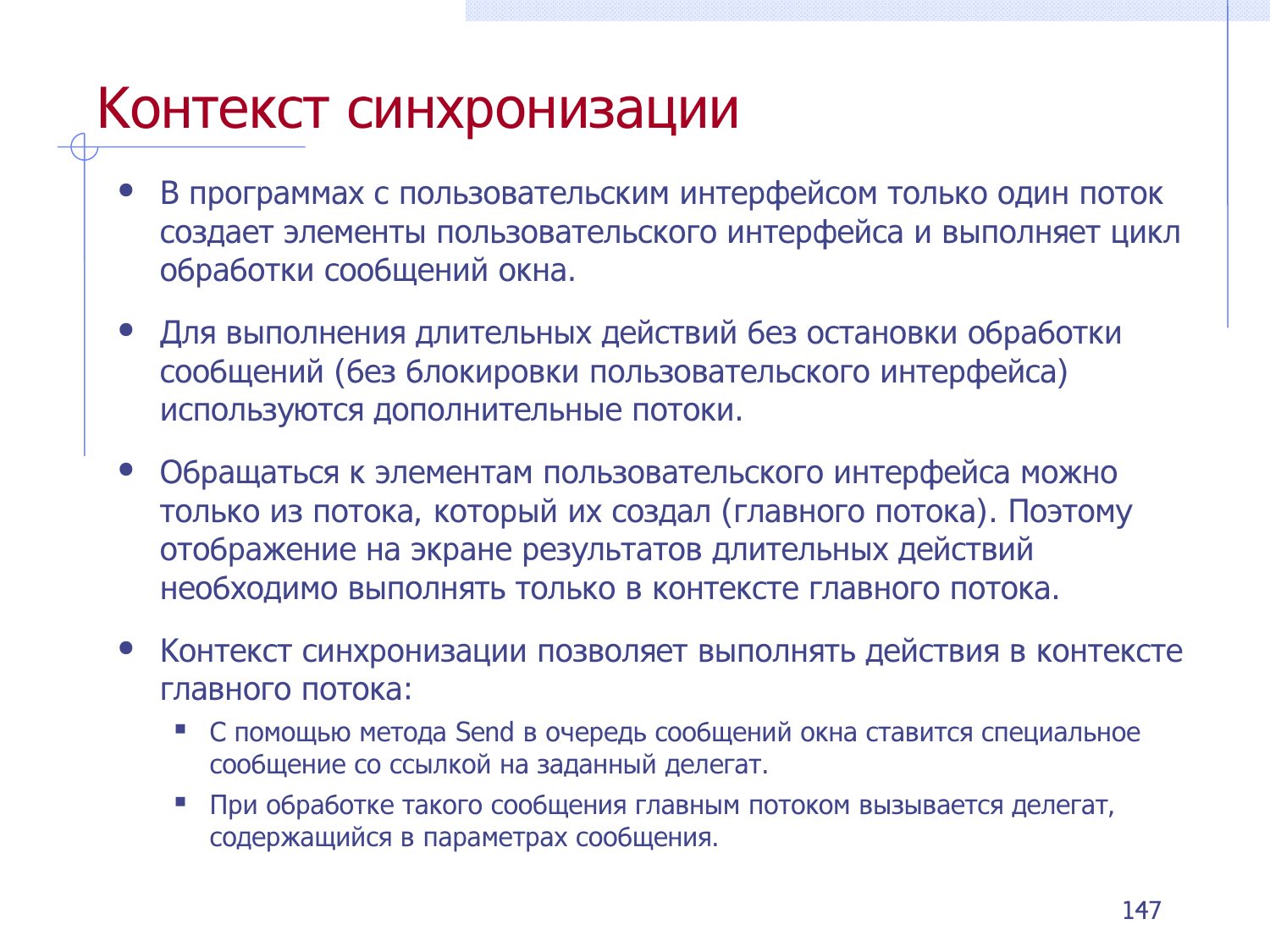

# Контекст синхронизации
В программах с пользовательским интерфейсом только один поток создает элементы пользовательского интерфейса и выполняет цикл обработки сообщений окна.
Для выполнения длительных действий без остановки обработки сообщений (без блокировки пользовательского интерфейса) используются дополнительные потоки.
Обращаться к элементам пользовательского интерфейса можно только из потока, который их создал (главного потока). Поэтому отображение на экране результатов длительных действий необходимо выполнять только в контексте главного потока.
Контекст синхронизации позволяет выполнять действия в контексте главного потока:
С помощью метода Send в очередь сообщений окна ставится специальное сообщение со ссылкой на заданный делегат.
При обработке такого сообщения главным потоком вызывается делегат, содержащийся в параметрах сообщения.
147